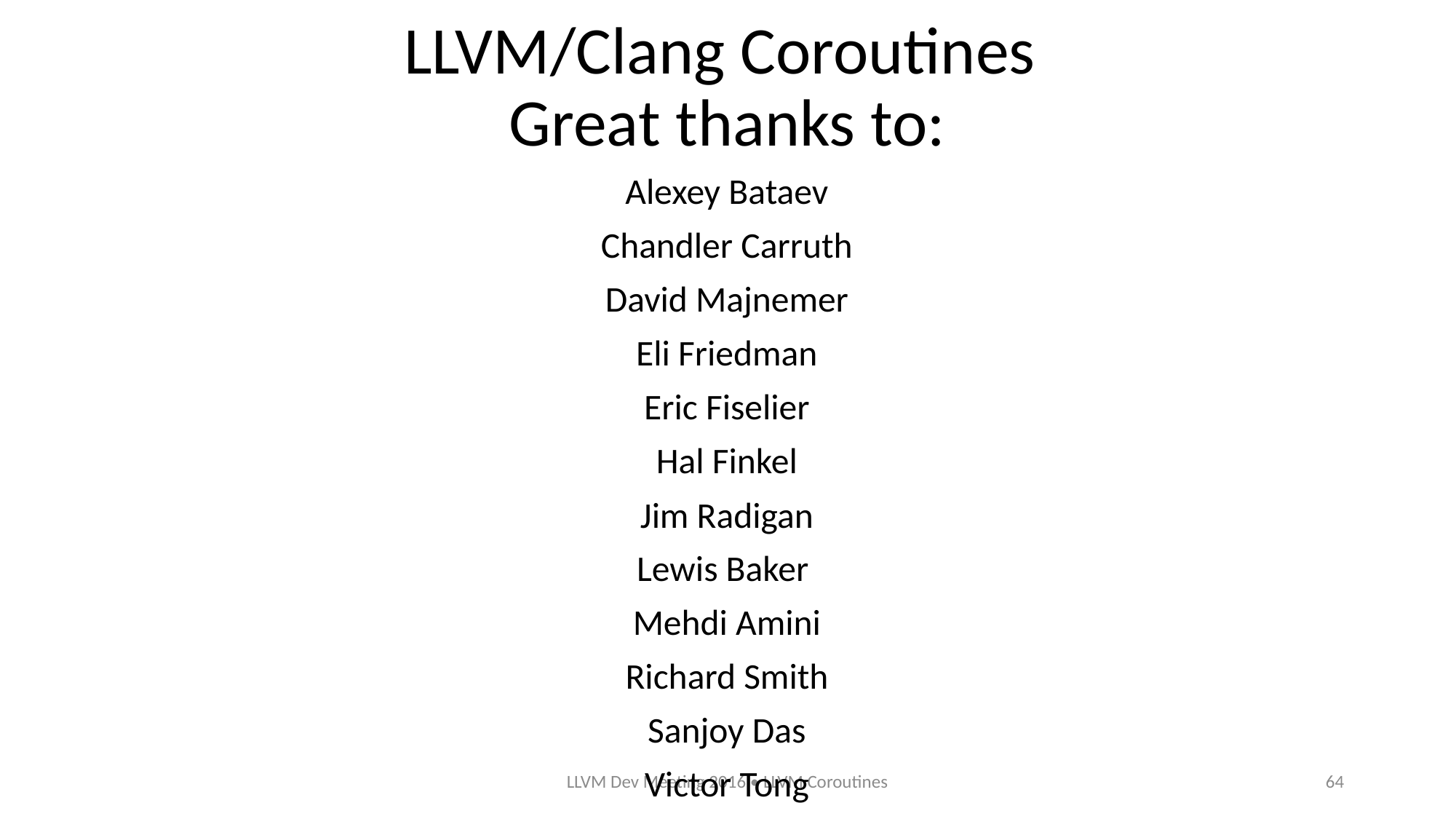

# LLVM/Clang Coroutines Great thanks to:
Alexey Bataev
Chandler Carruth
David Majnemer
Eli Friedman
Eric Fiselier
Hal Finkel
Jim Radigan
Lewis Baker
Mehdi Amini
Richard Smith
Sanjoy Das
Victor Tong

LLVM Dev Meeting 2016 • LLVM Coroutines
64